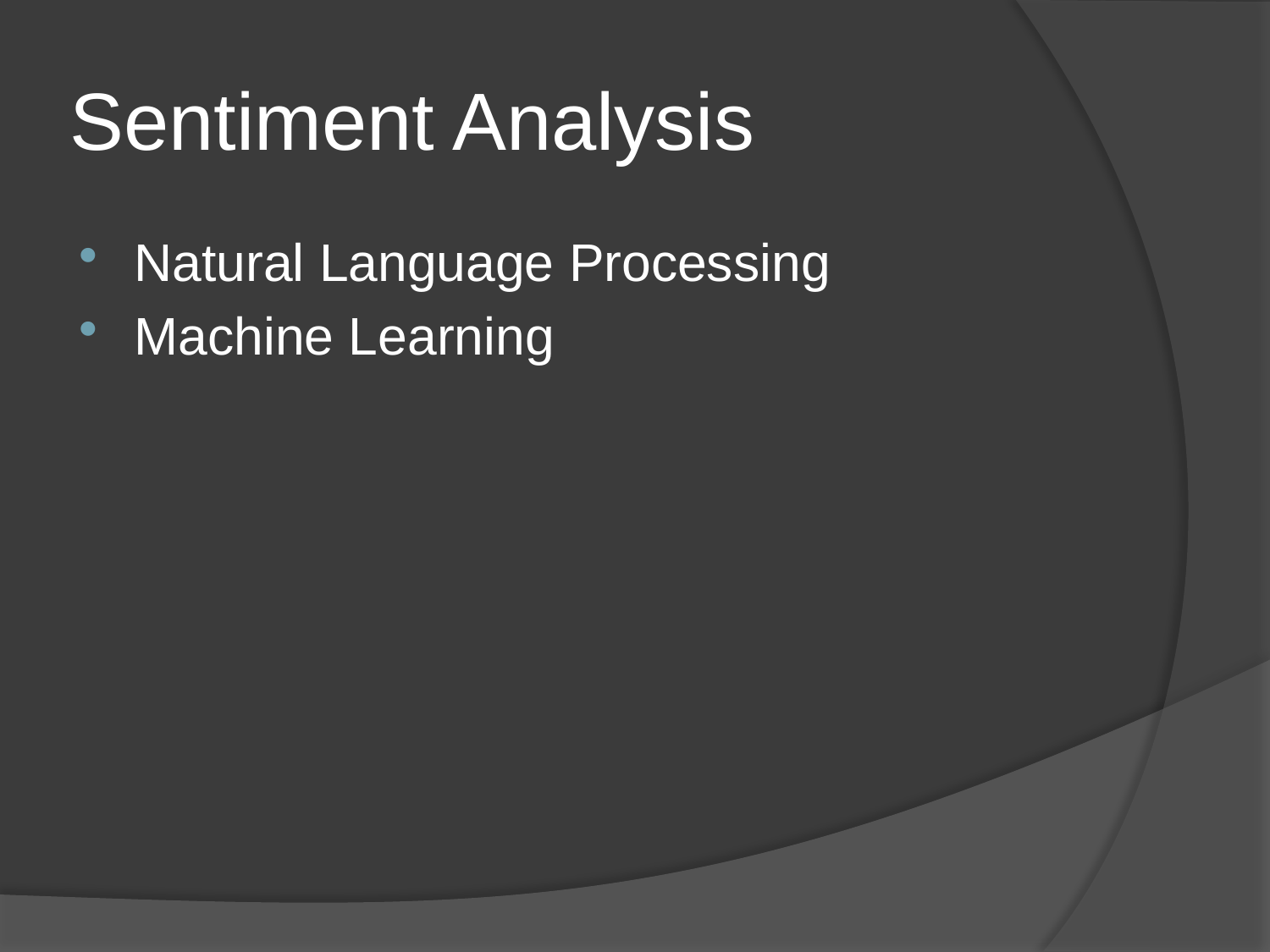

# Sentiment Analysis
Natural Language Processing
Machine Learning